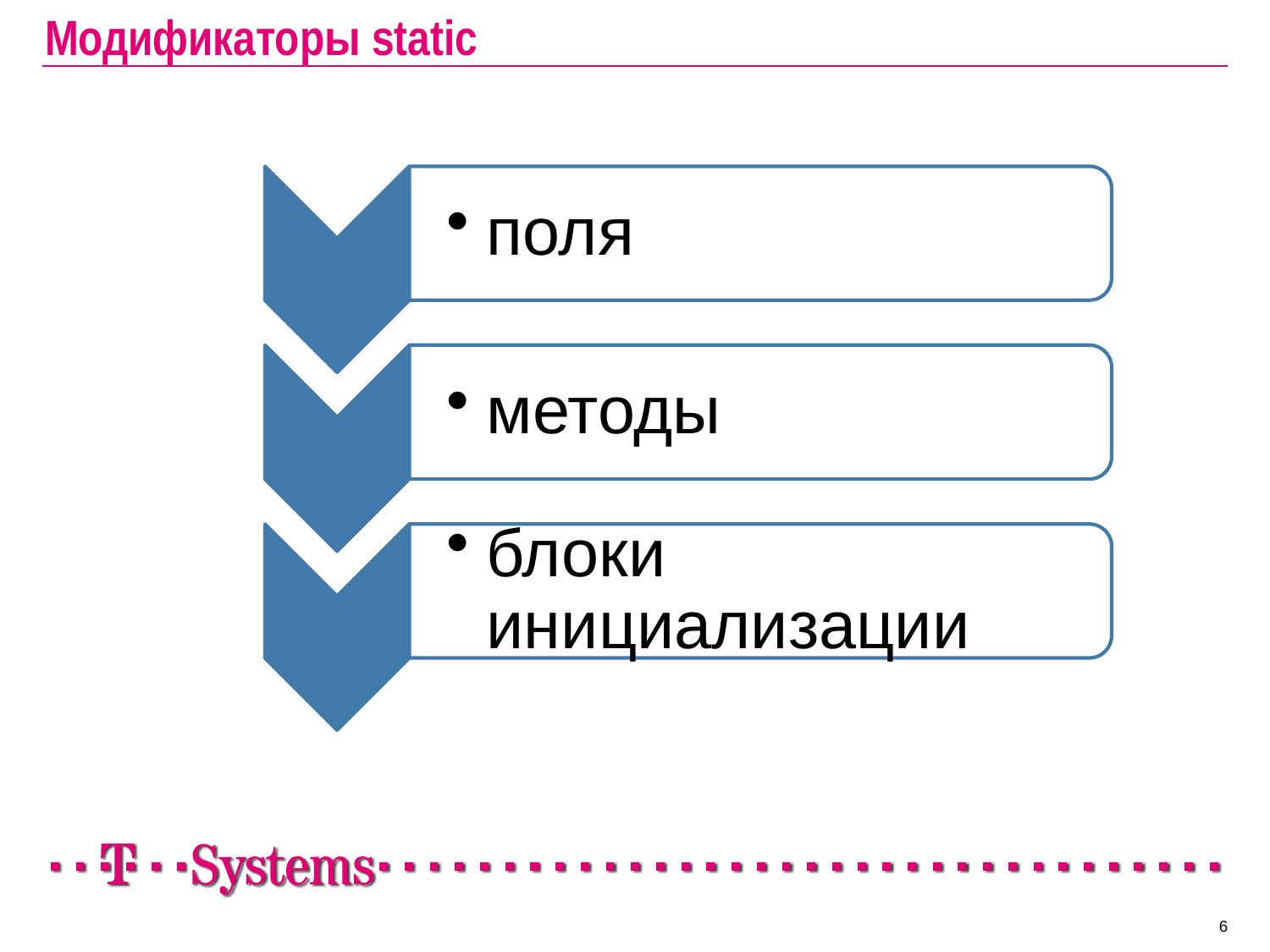

# Модификаторы static

поля

методы

блоки инициализации
6